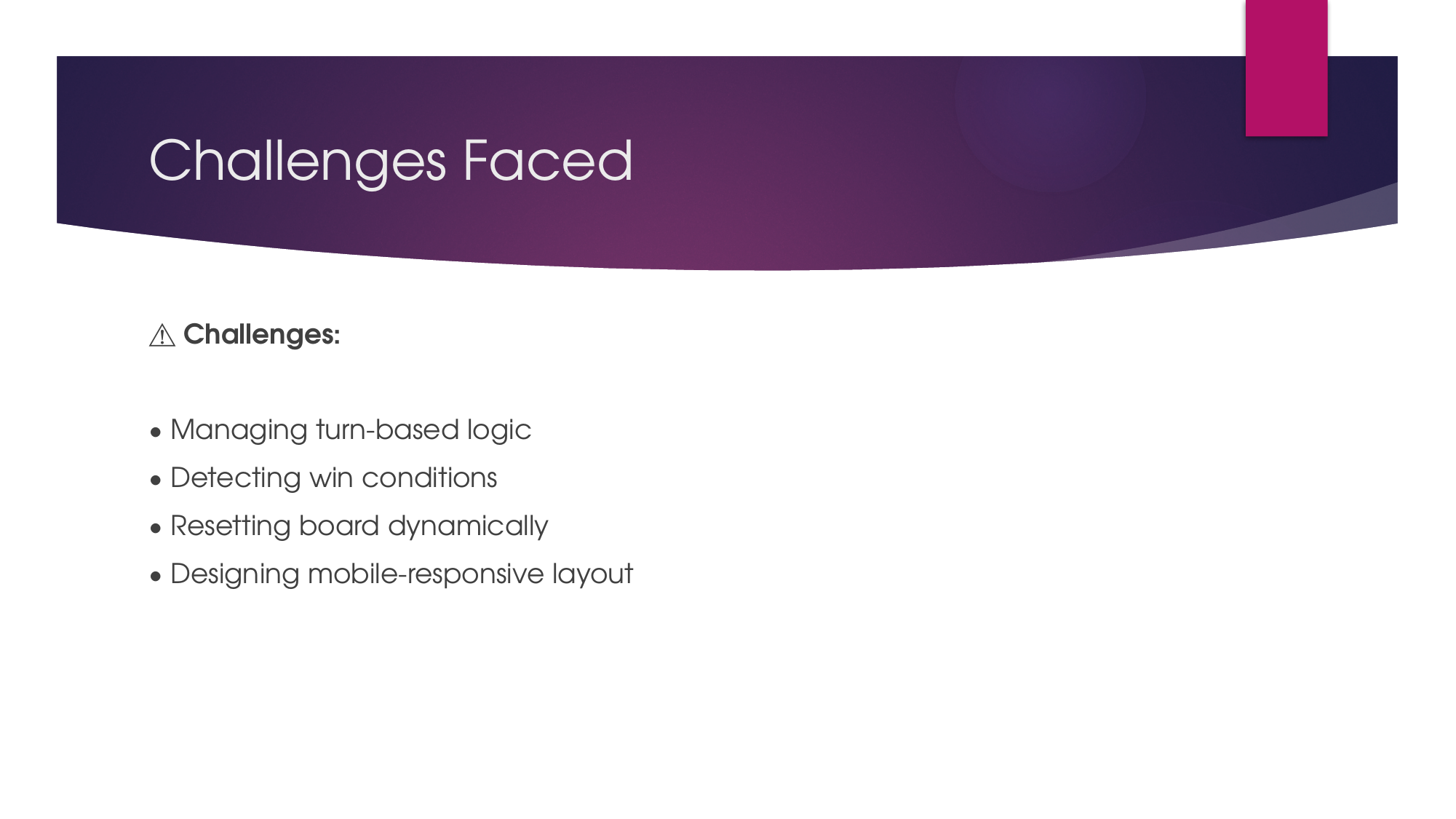

# Challenges Faced
⚠️ Challenges:

• Managing turn-based logic
• Detecting win conditions
• Resetting board dynamically
• Designing mobile-responsive layout